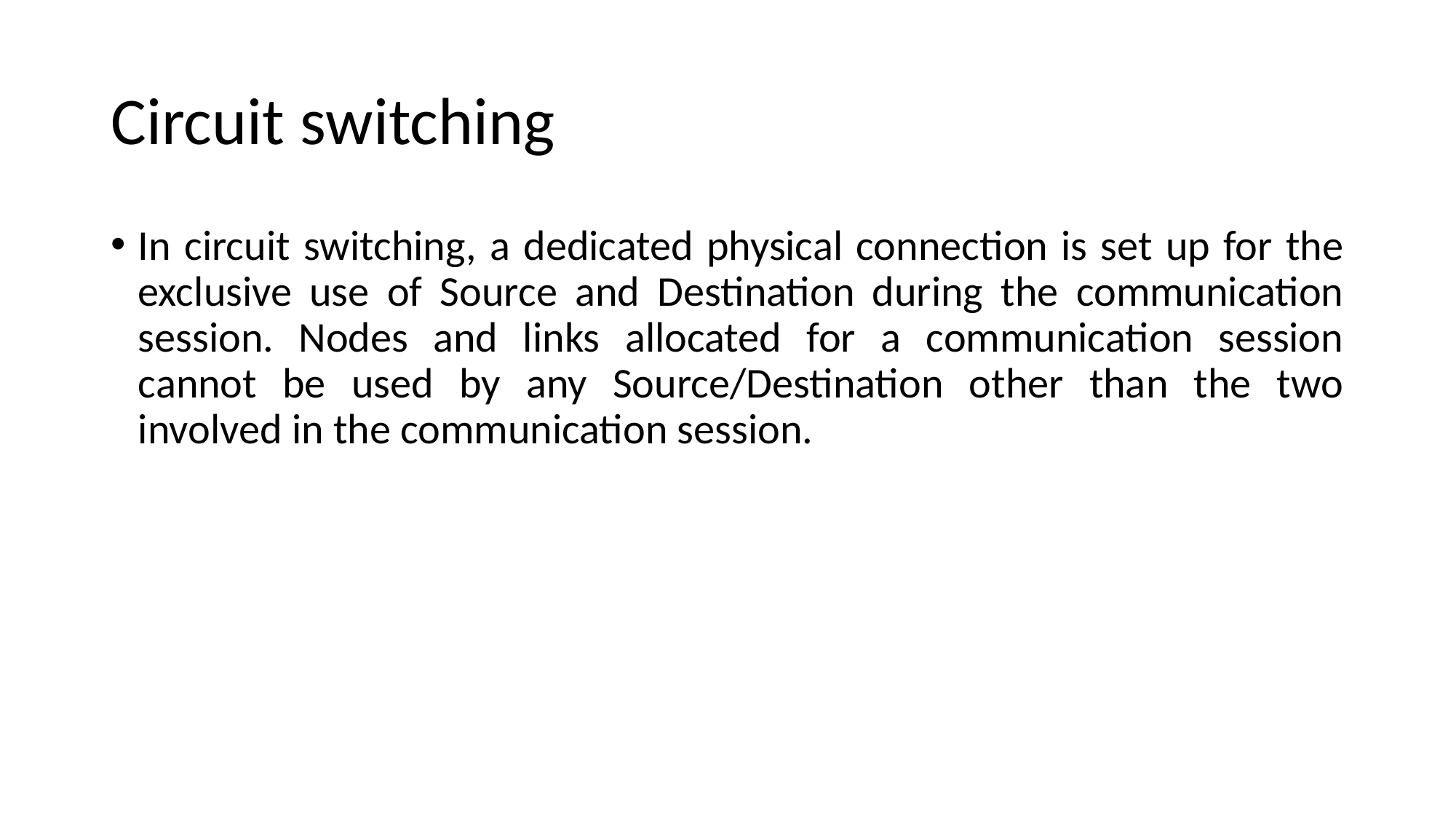

# Circuit switching
In circuit switching, a dedicated physical connection is set up for the exclusive use of Source and Destination during the communication session. Nodes and links allocated for a communication session cannot be used by any Source/Destination other than the two involved in the communication session.